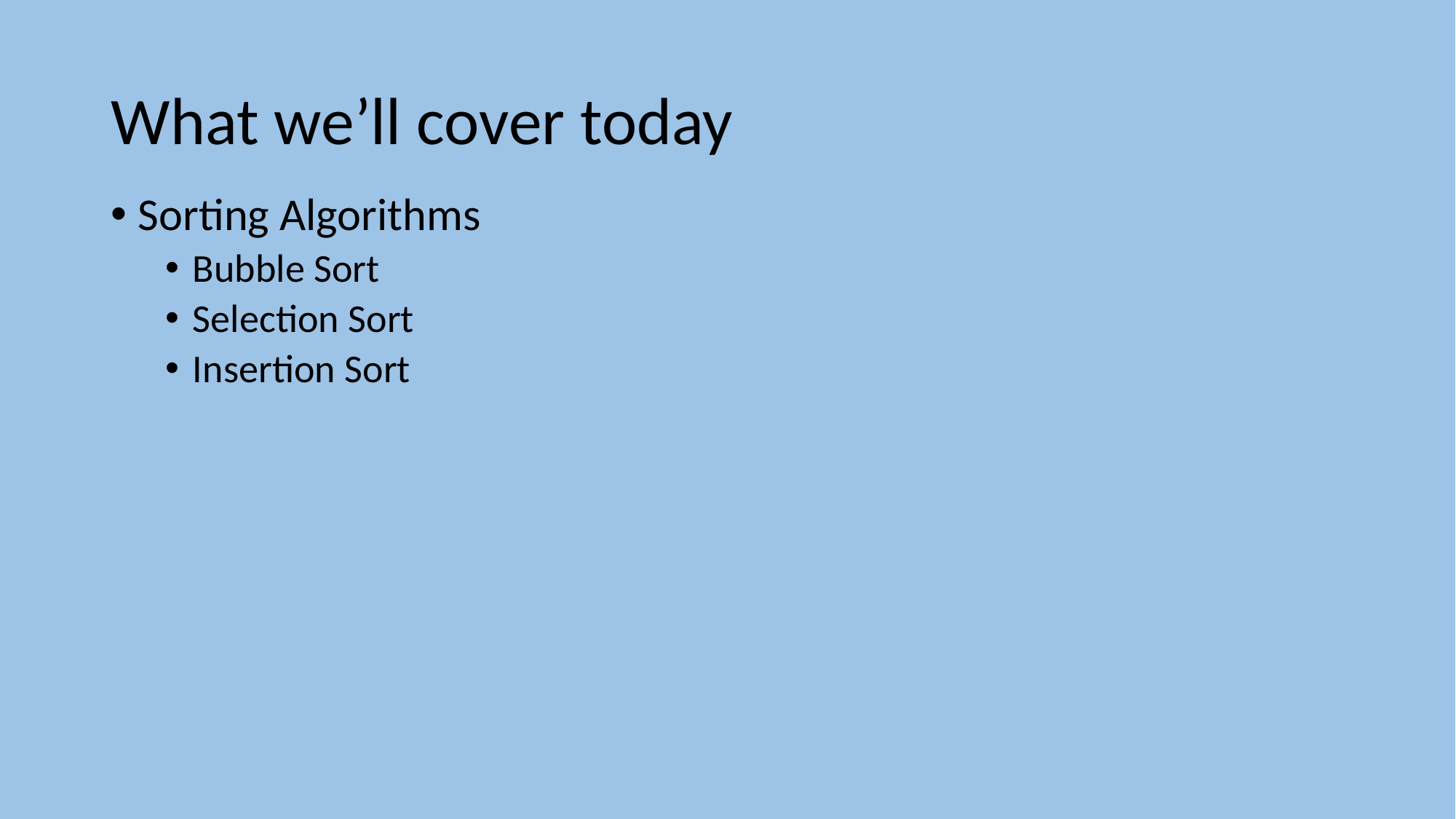

# What we’ll cover today
Sorting Algorithms
Bubble Sort
Selection Sort
Insertion Sort